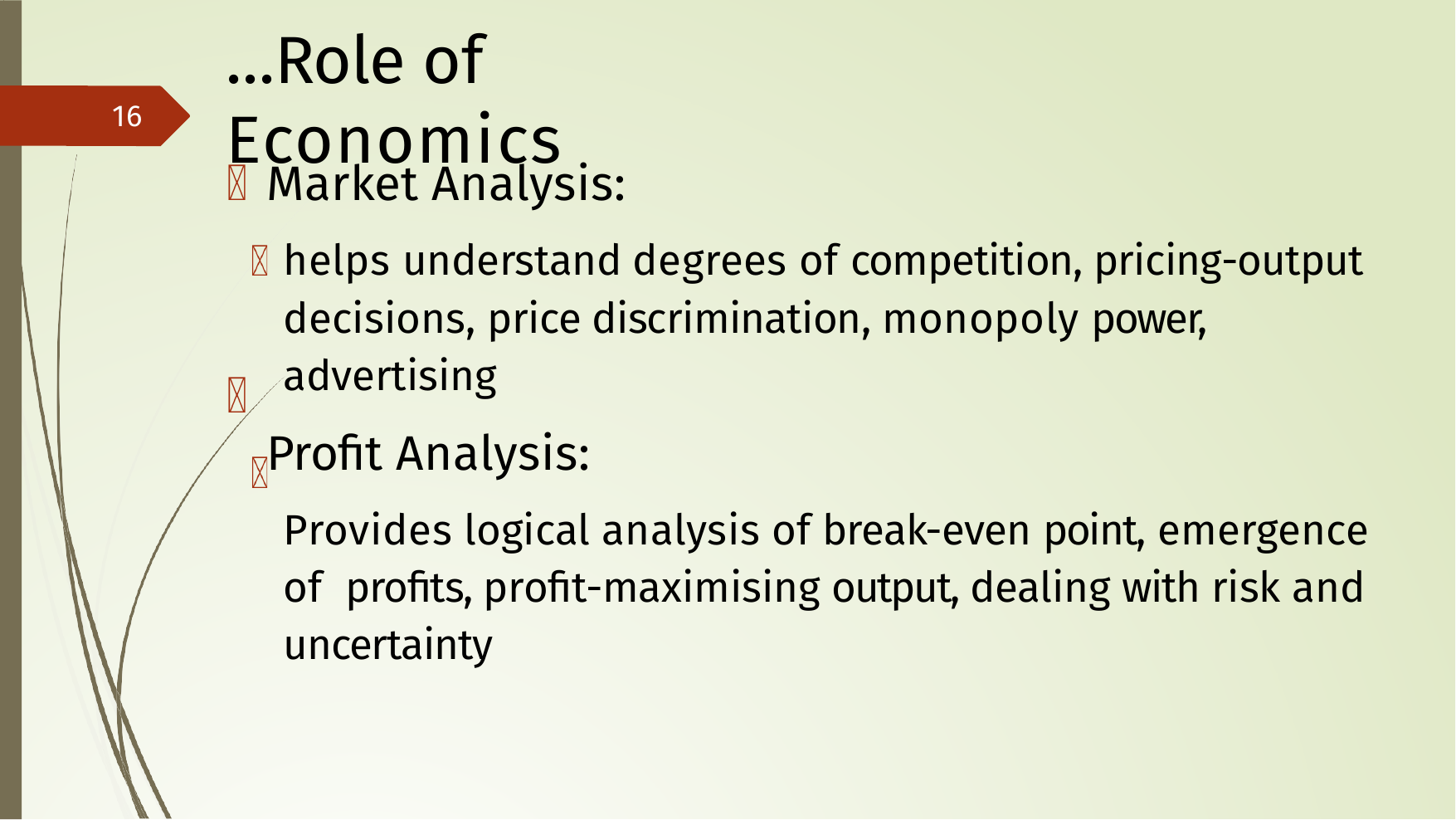

# …Role of Economics
16
Market Analysis:
helps understand degrees of competition, pricing-output  decisions, price discrimination, monopoly power, advertising
Proﬁt Analysis:
Provides logical analysis of break-even point, emergence of  proﬁts, proﬁt-maximising output, dealing with risk and  uncertainty